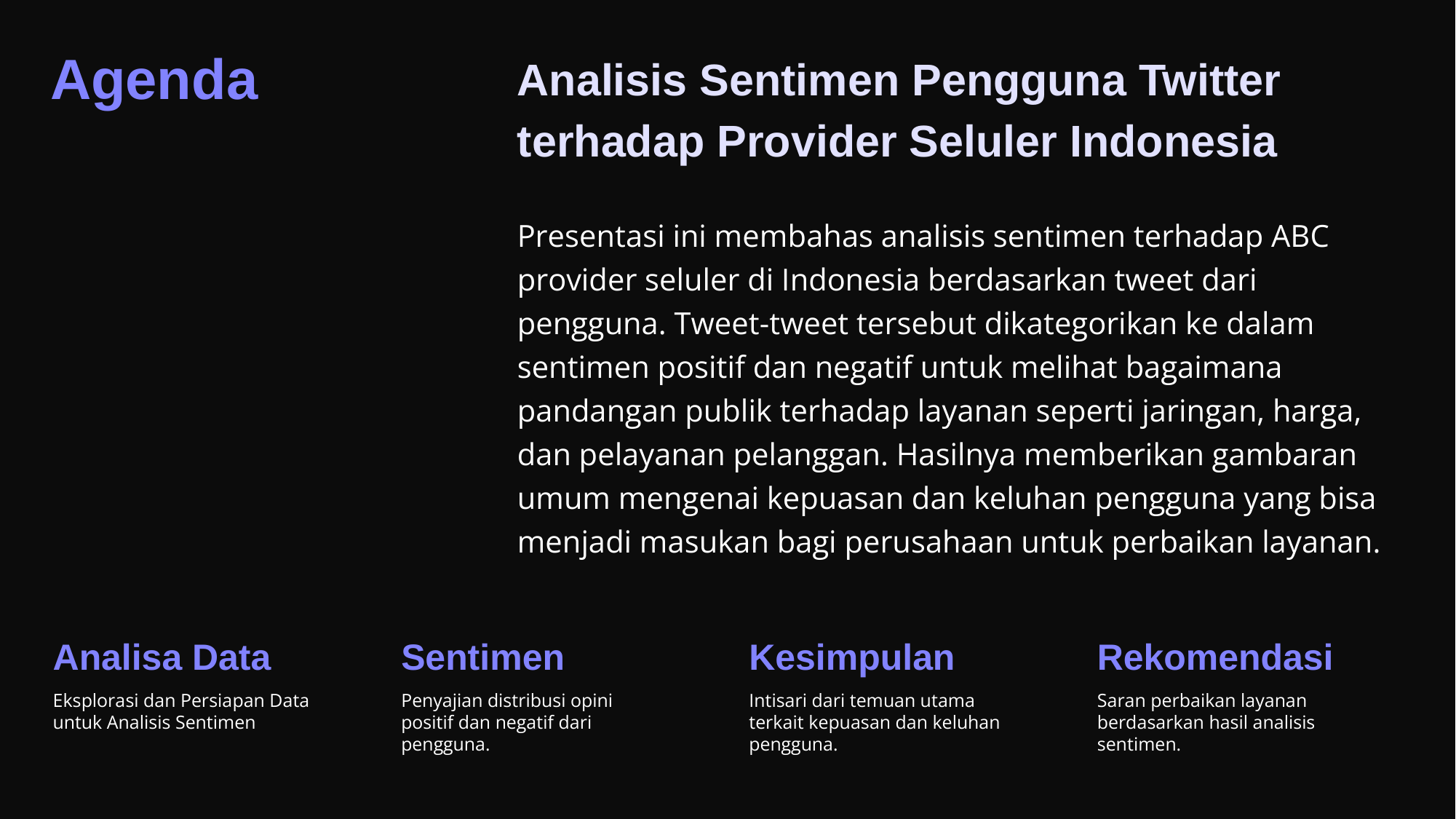

Analisis Sentimen Pengguna Twitter terhadap Provider Seluler Indonesia

Presentasi ini membahas analisis sentimen terhadap ABC provider seluler di Indonesia berdasarkan tweet dari pengguna. Tweet-tweet tersebut dikategorikan ke dalam sentimen positif dan negatif untuk melihat bagaimana pandangan publik terhadap layanan seperti jaringan, harga, dan pelayanan pelanggan. Hasilnya memberikan gambaran umum mengenai kepuasan dan keluhan pengguna yang bisa menjadi masukan bagi perusahaan untuk perbaikan layanan.
Agenda
Analisa Data
Sentimen
Kesimpulan
Rekomendasi
Eksplorasi dan Persiapan Data untuk Analisis Sentimen
Penyajian distribusi opini positif dan negatif dari pengguna.
Intisari dari temuan utama terkait kepuasan dan keluhan pengguna.
Saran perbaikan layanan berdasarkan hasil analisis sentimen.